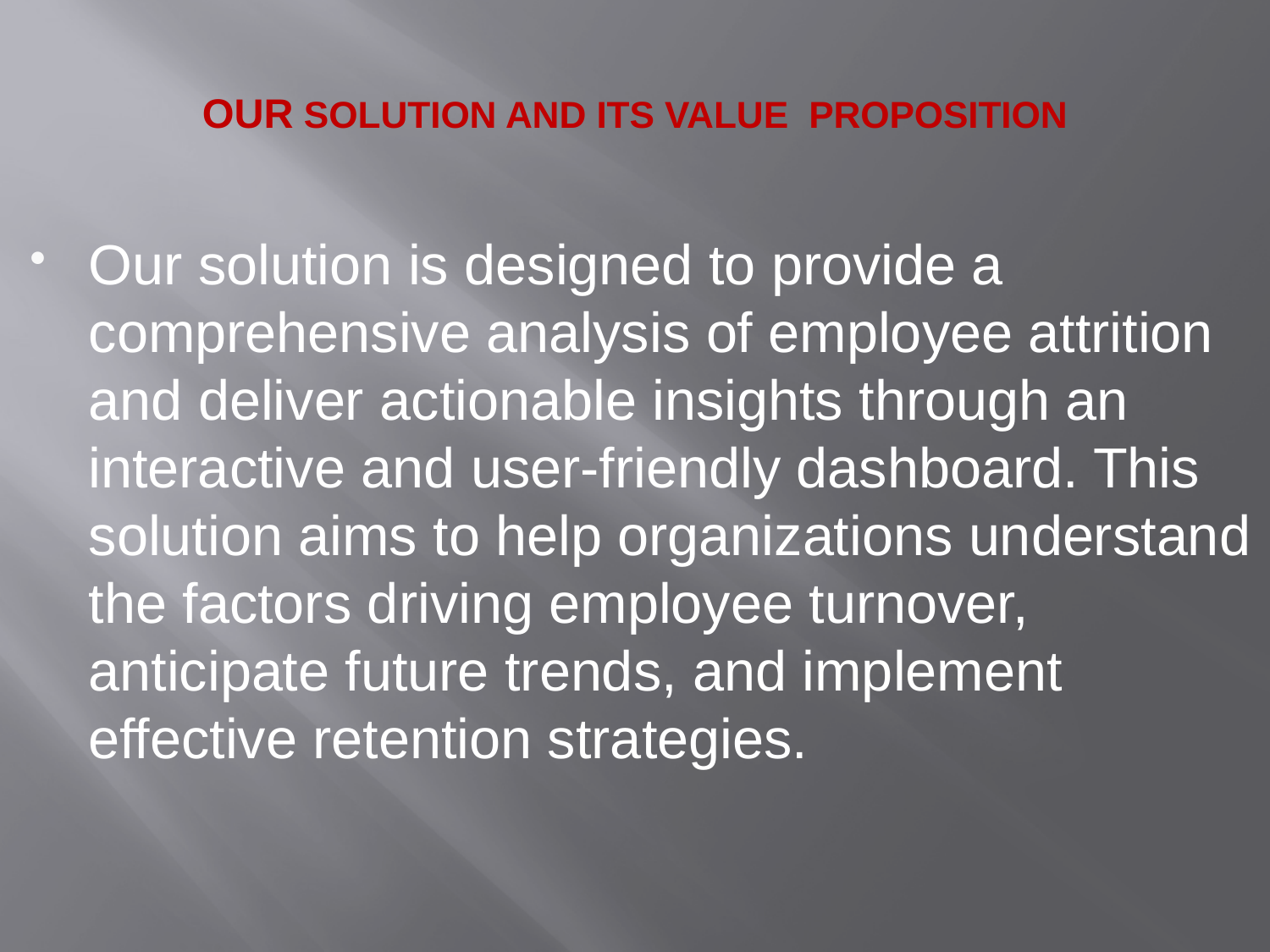

# OUR SOLUTION AND ITS VALUE  PROPOSITION
Our solution is designed to provide a comprehensive analysis of employee attrition and deliver actionable insights through an interactive and user-friendly dashboard. This solution aims to help organizations understand the factors driving employee turnover, anticipate future trends, and implement effective retention strategies.